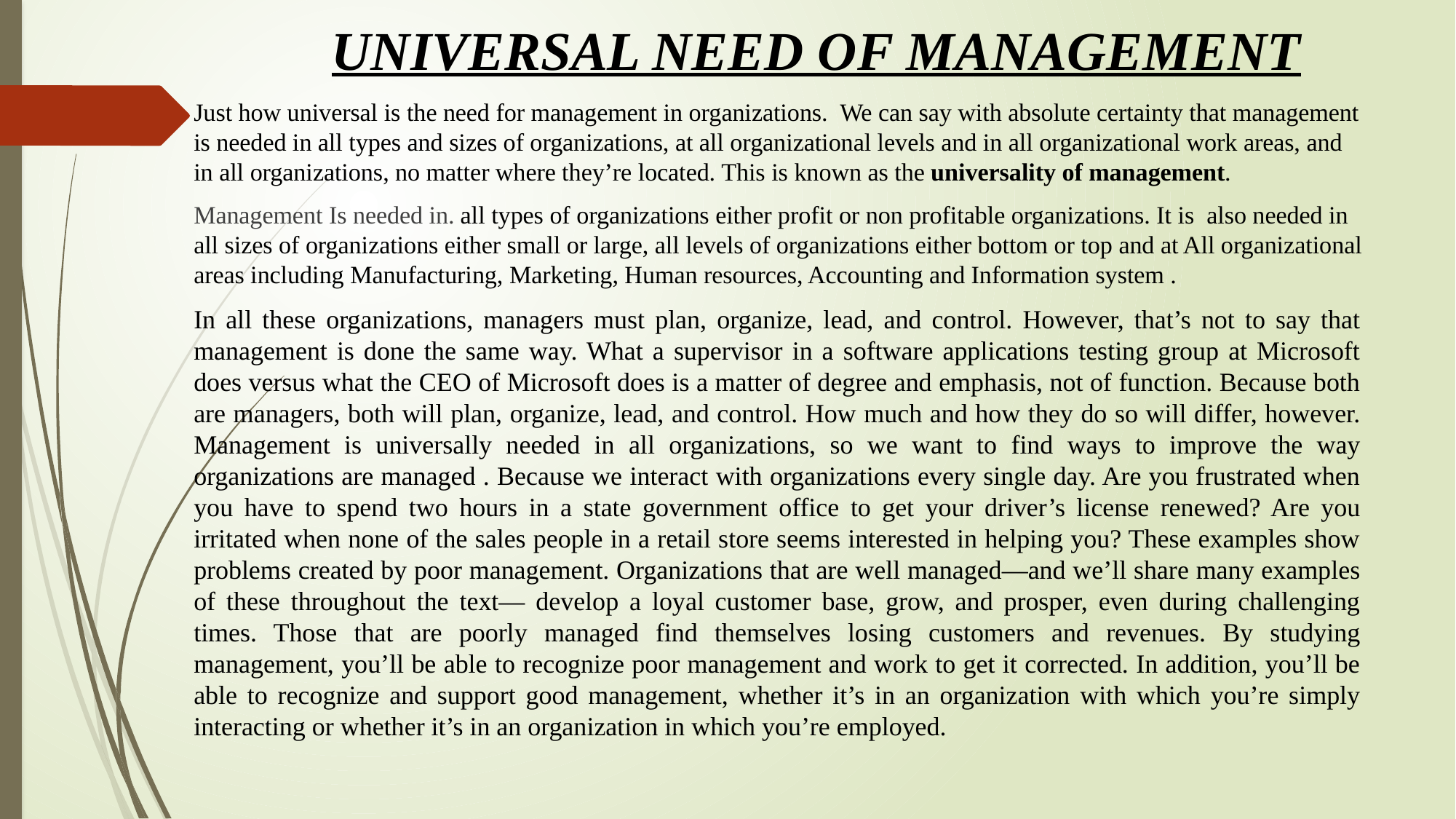

# UNIVERSAL NEED OF MANAGEMENT
Just how universal is the need for management in organizations.  We can say with absolute certainty that management is needed in all types and sizes of organizations, at all organizational levels and in all organizational work areas, and in all organizations, no matter where they’re located. This is known as the universality of management.
Management Is needed in. all types of organizations either profit or non profitable organizations. It is  also needed in all sizes of organizations either small or large, all levels of organizations either bottom or top and at All organizational areas including Manufacturing, Marketing, Human resources, Accounting and Information system .
In all these organizations, managers must plan, organize, lead, and control. However, that’s not to say that management is done the same way. What a supervisor in a software applications testing group at Microsoft does versus what the CEO of Microsoft does is a matter of degree and emphasis, not of function. Because both are managers, both will plan, organize, lead, and control. How much and how they do so will differ, however. Management is universally needed in all organizations, so we want to find ways to improve the way organizations are managed . Because we interact with organizations every single day. Are you frustrated when you have to spend two hours in a state government office to get your driver’s license renewed? Are you irritated when none of the sales people in a retail store seems interested in helping you? These examples show problems created by poor management. Organizations that are well managed—and we’ll share many examples of these throughout the text— develop a loyal customer base, grow, and prosper, even during challenging times. Those that are poorly managed find themselves losing customers and revenues. By studying management, you’ll be able to recognize poor management and work to get it corrected. In addition, you’ll be able to recognize and support good management, whether it’s in an organization with which you’re simply interacting or whether it’s in an organization in which you’re employed.